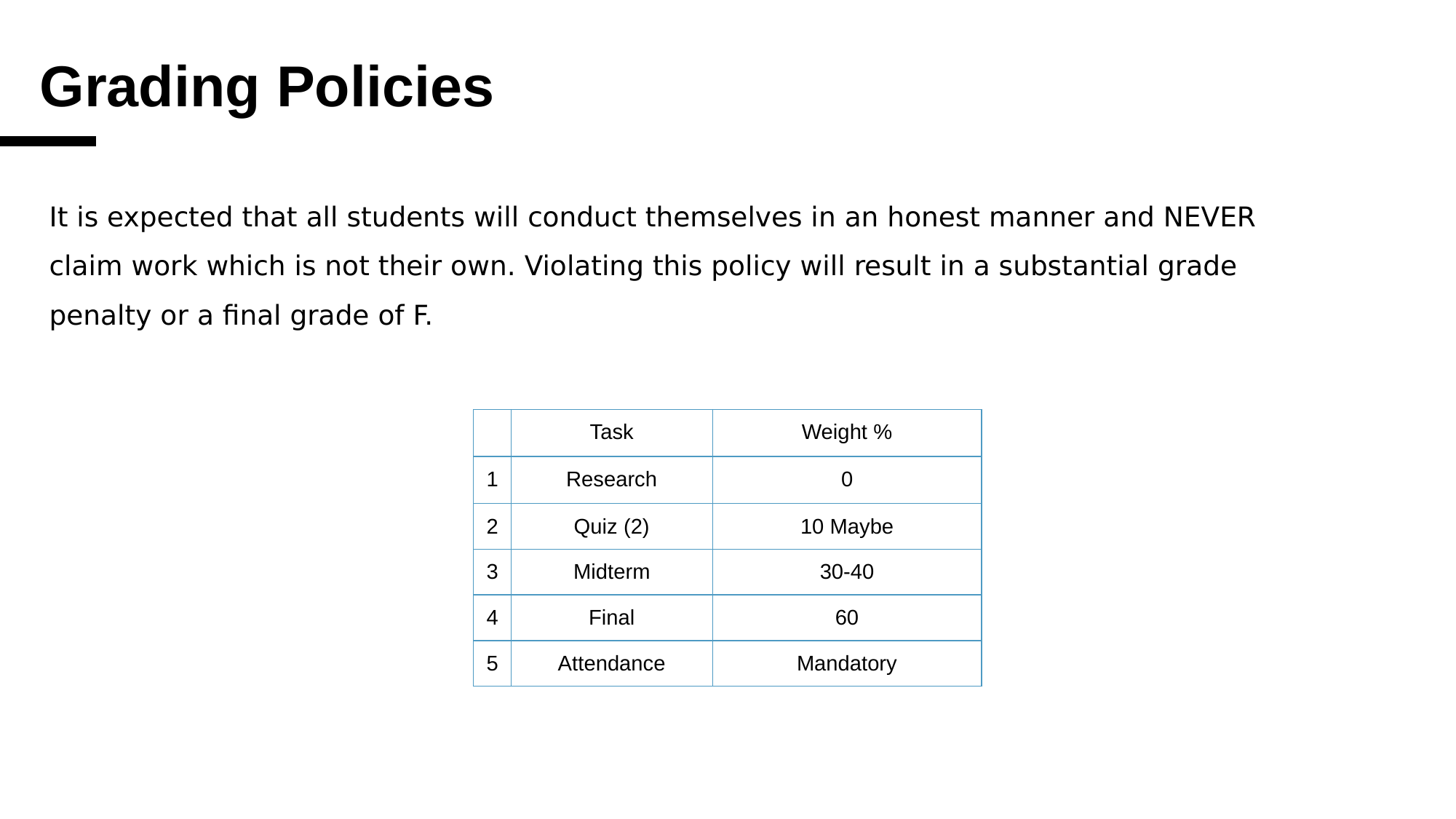

# Grading Policies
It is expected that all students will conduct themselves in an honest manner and NEVER claim work which is not their own. Violating this policy will result in a substantial grade penalty or a final grade of F.
|  | Task | Weight % |
| --- | --- | --- |
| 1 | Research | 0 |
| 2 | Quiz (2) | 10 Maybe |
| 3 | Midterm | 30-40 |
| 4 | Final | 60 |
| 5 | Attendance | Mandatory |